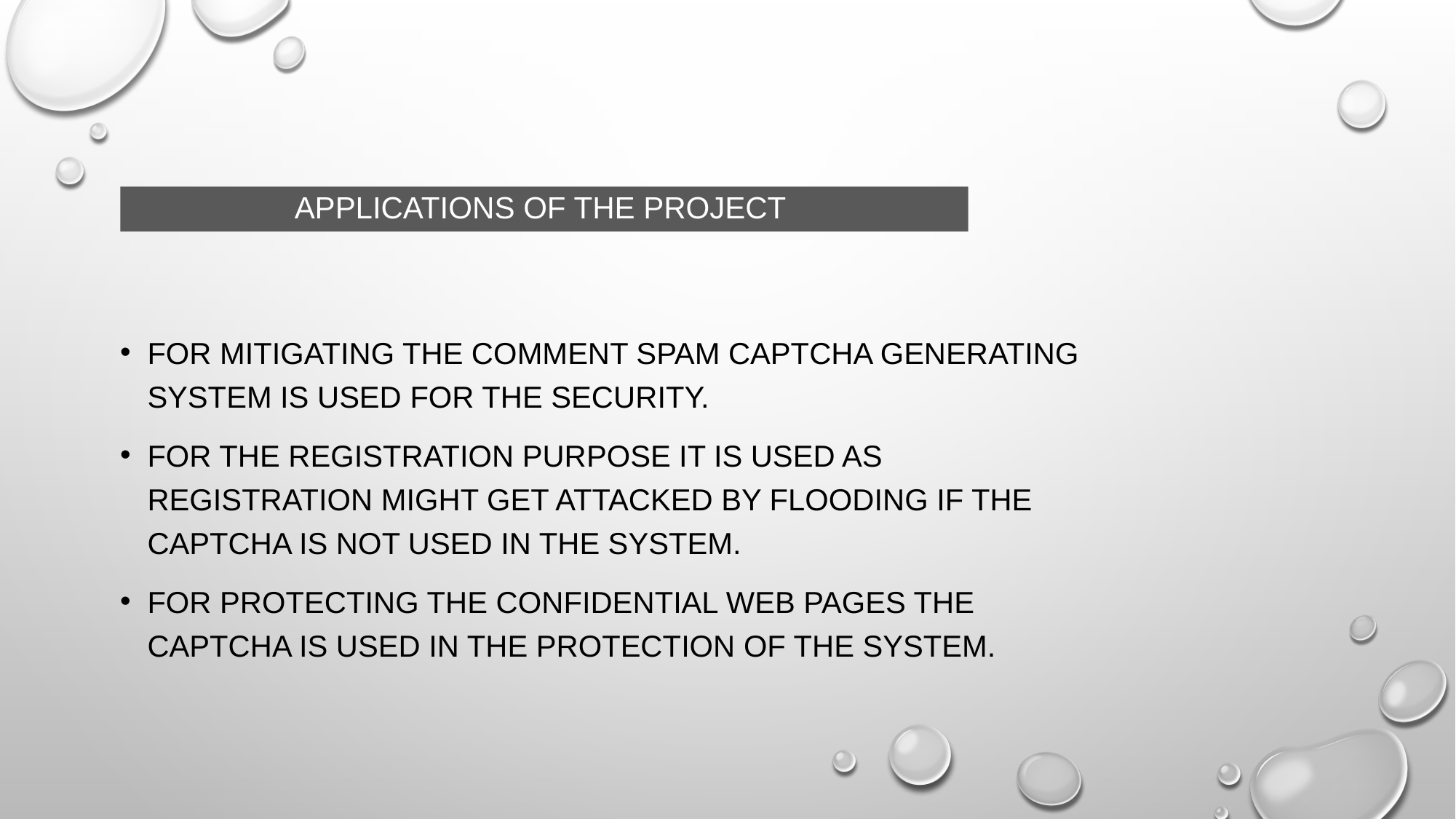

# Applications of the Project
For mitigating the comment spam captcha generating system is used for the security.
For the registration purpose it is used as registration might get attacked by flooding if the captcha is not used in the system.
For protecting the confidential web pages the captcha is used in the protection of the system.